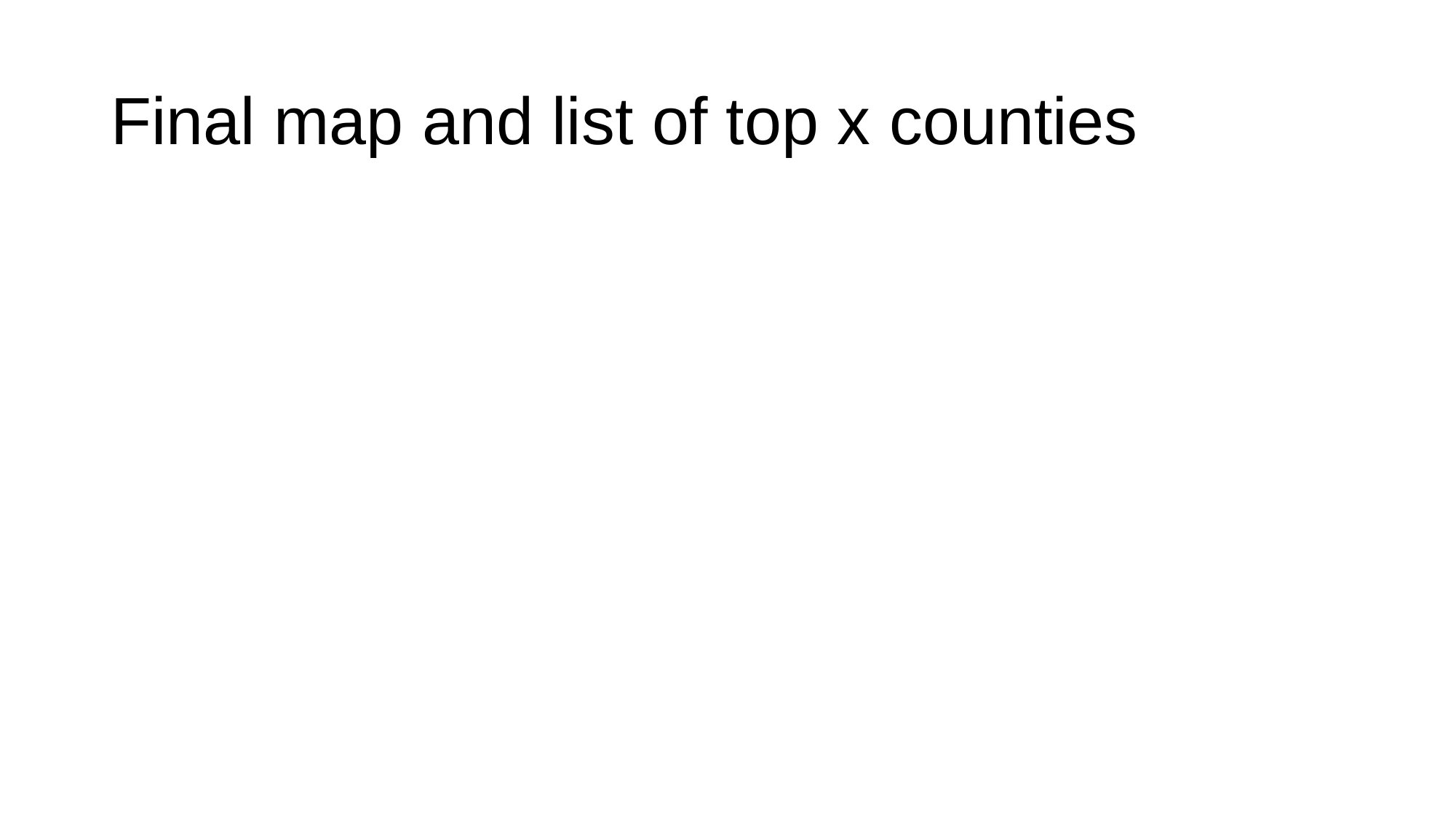

# Final map and list of top x counties